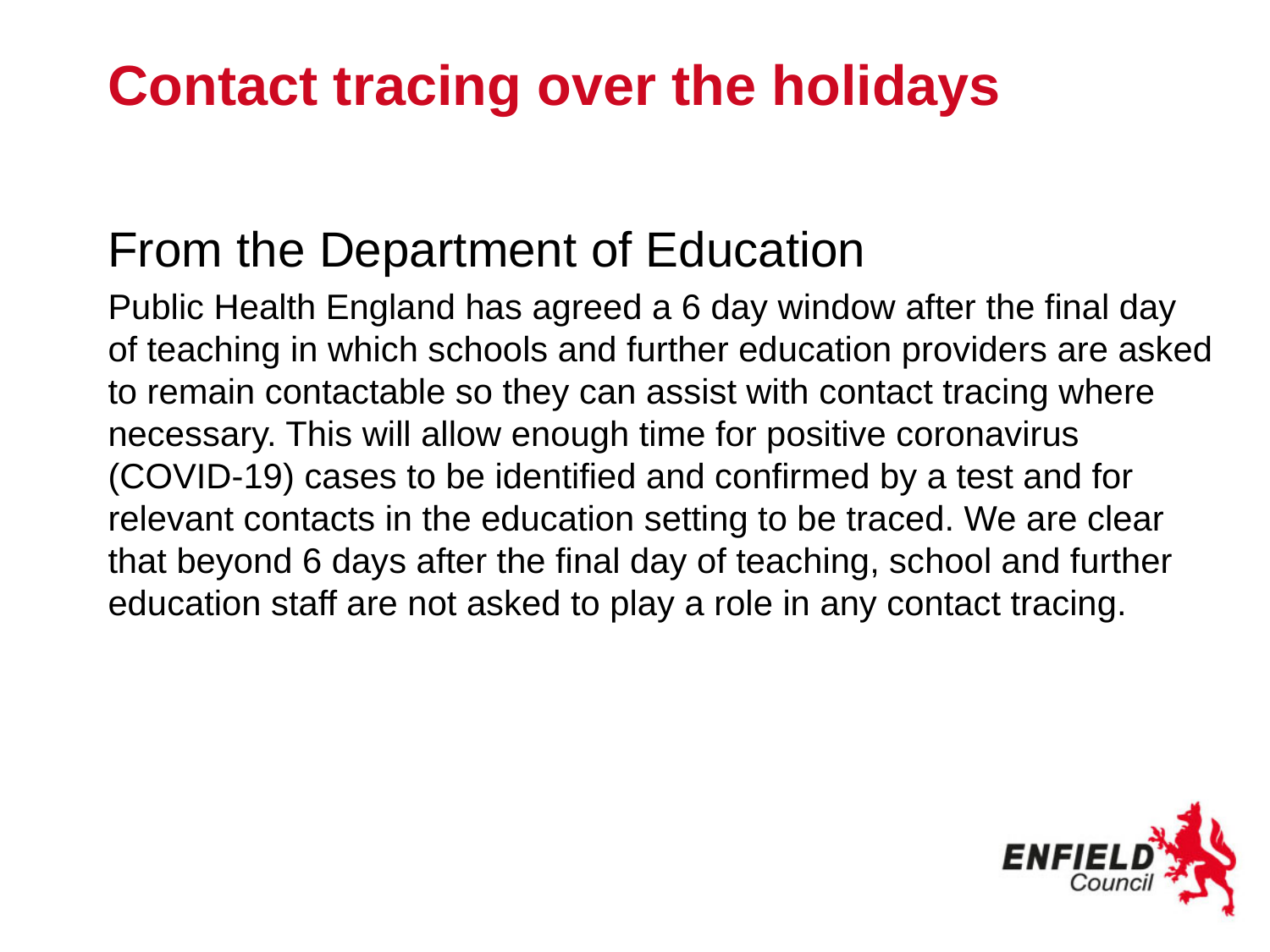

# Contact tracing over the holidays
From the Department of Education
Public Health England has agreed a 6 day window after the final day of teaching in which schools and further education providers are asked to remain contactable so they can assist with contact tracing where necessary. This will allow enough time for positive coronavirus (COVID-19) cases to be identified and confirmed by a test and for relevant contacts in the education setting to be traced. We are clear that beyond 6 days after the final day of teaching, school and further education staff are not asked to play a role in any contact tracing.